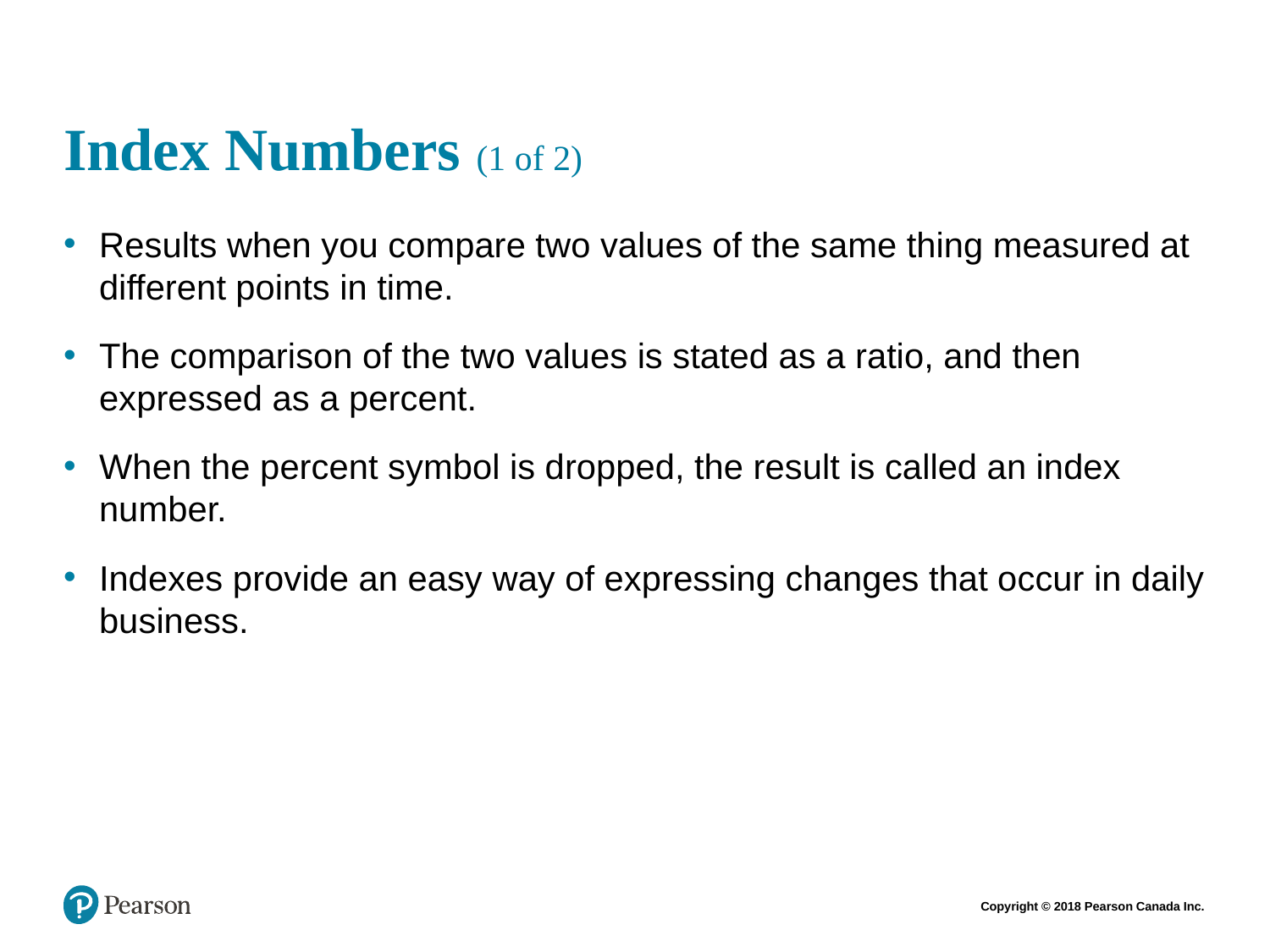

# Index Numbers (1 of 2)
Results when you compare two values of the same thing measured at different points in time.
The comparison of the two values is stated as a ratio, and then expressed as a percent.
When the percent symbol is dropped, the result is called an index number.
Indexes provide an easy way of expressing changes that occur in daily business.